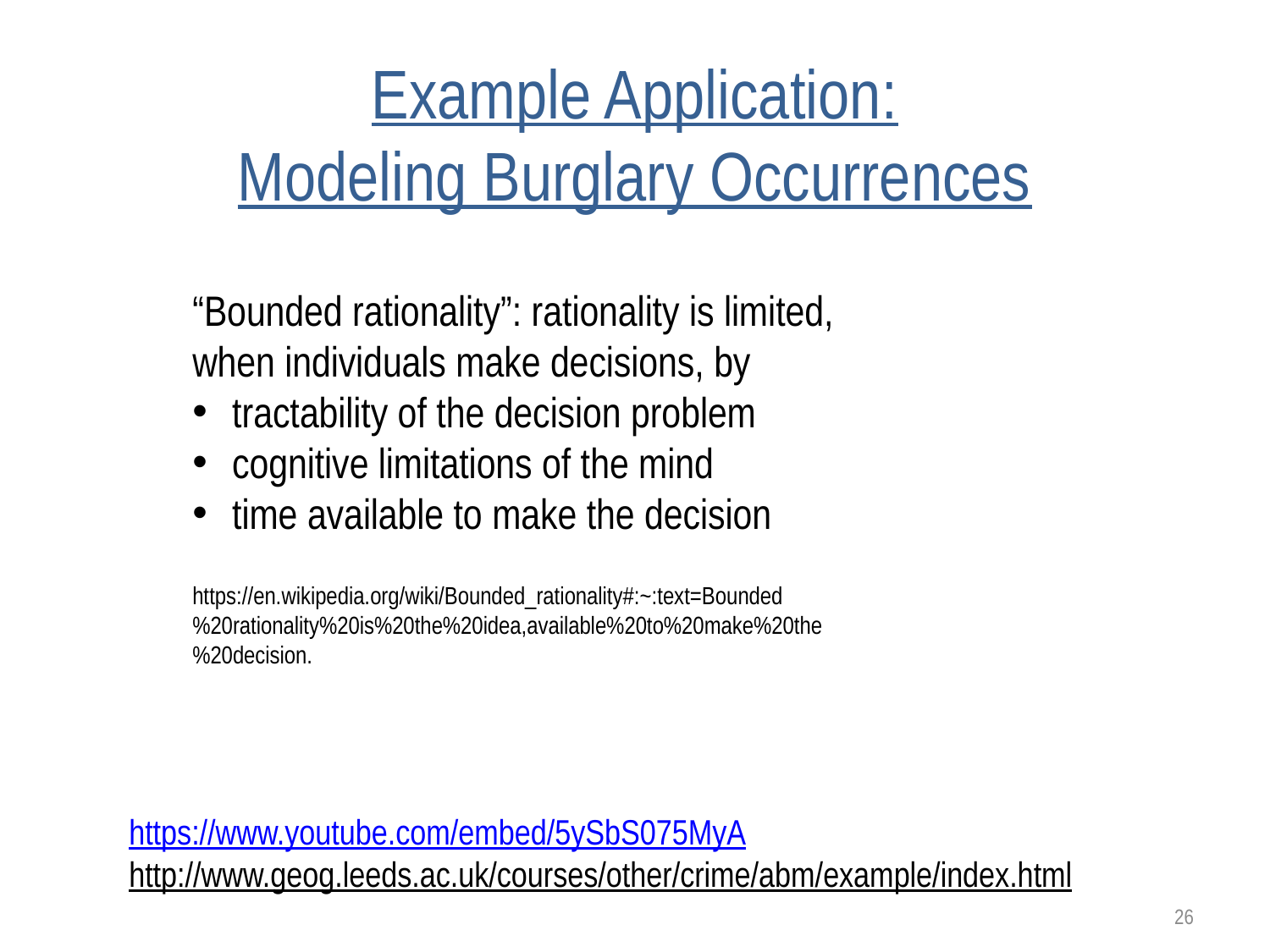

# Example Application: Modeling Burglary Occurrences
“Bounded rationality”: rationality is limited, when individuals make decisions, by
tractability of the decision problem
cognitive limitations of the mind
time available to make the decision

https://en.wikipedia.org/wiki/Bounded_rationality#:~:text=Bounded%20rationality%20is%20the%20idea,available%20to%20make%20the%20decision.
https://www.youtube.com/embed/5ySbS075MyA
http://www.geog.leeds.ac.uk/courses/other/crime/abm/example/index.html
26